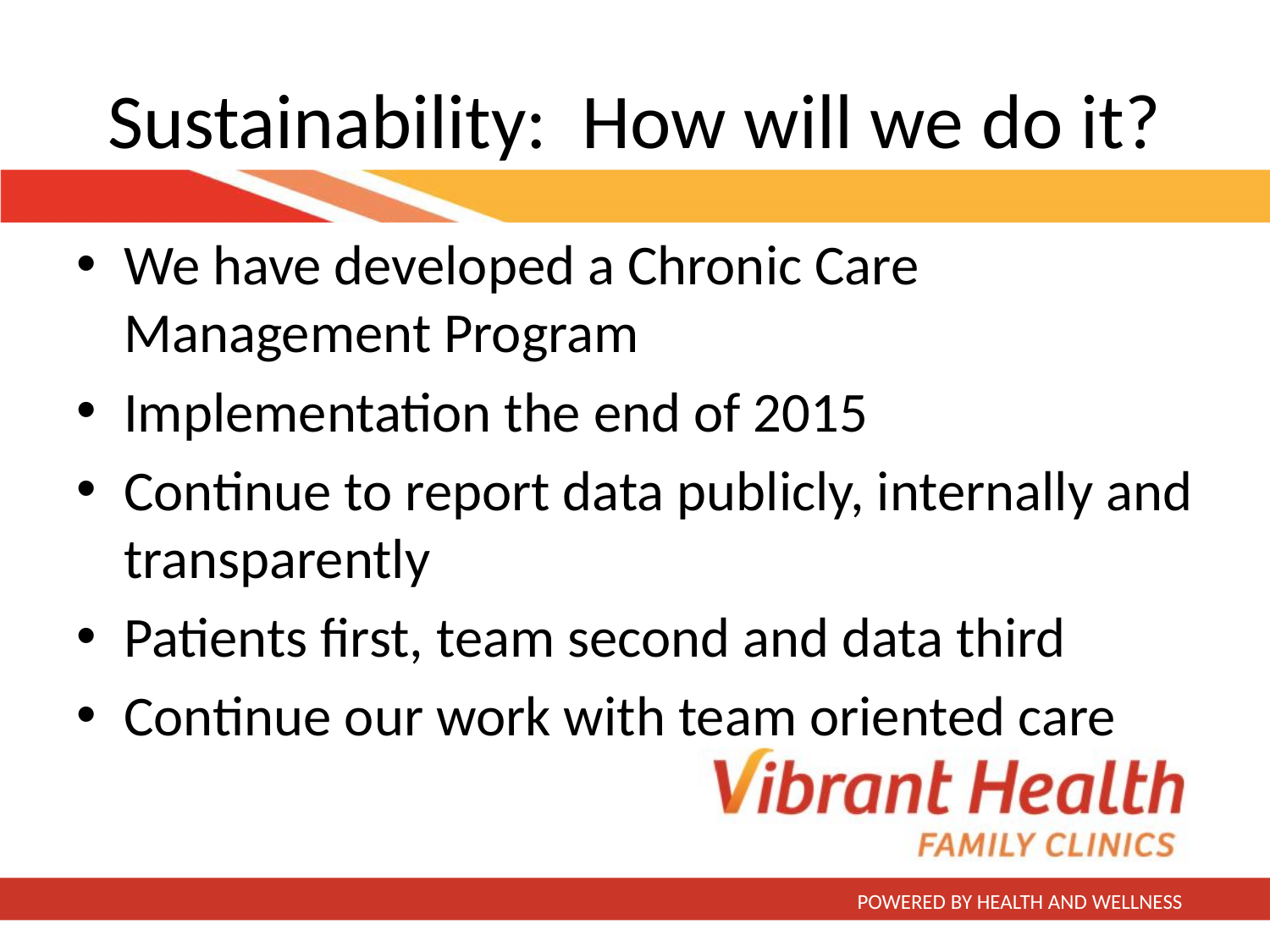

# Sustainability:  How will we do it?
We have developed a Chronic Care Management Program
Implementation the end of 2015
Continue to report data publicly, internally and transparently
Patients first, team second and data third
Continue our work with team oriented care